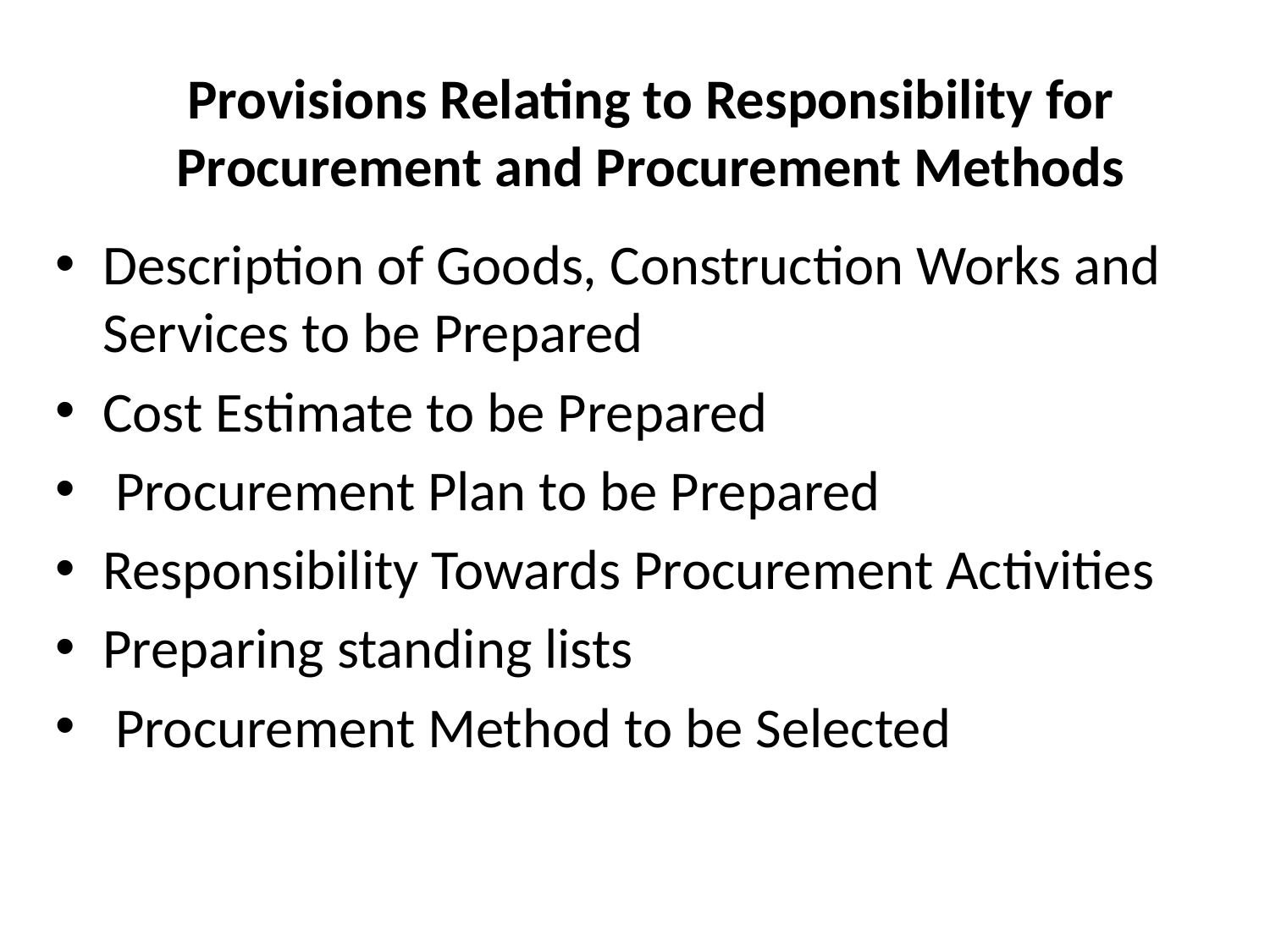

# Provisions Relating to Responsibility for Procurement and Procurement Methods
Description of Goods, Construction Works and Services to be Prepared
Cost Estimate to be Prepared
 Procurement Plan to be Prepared
Responsibility Towards Procurement Activities
Preparing standing lists
 Procurement Method to be Selected